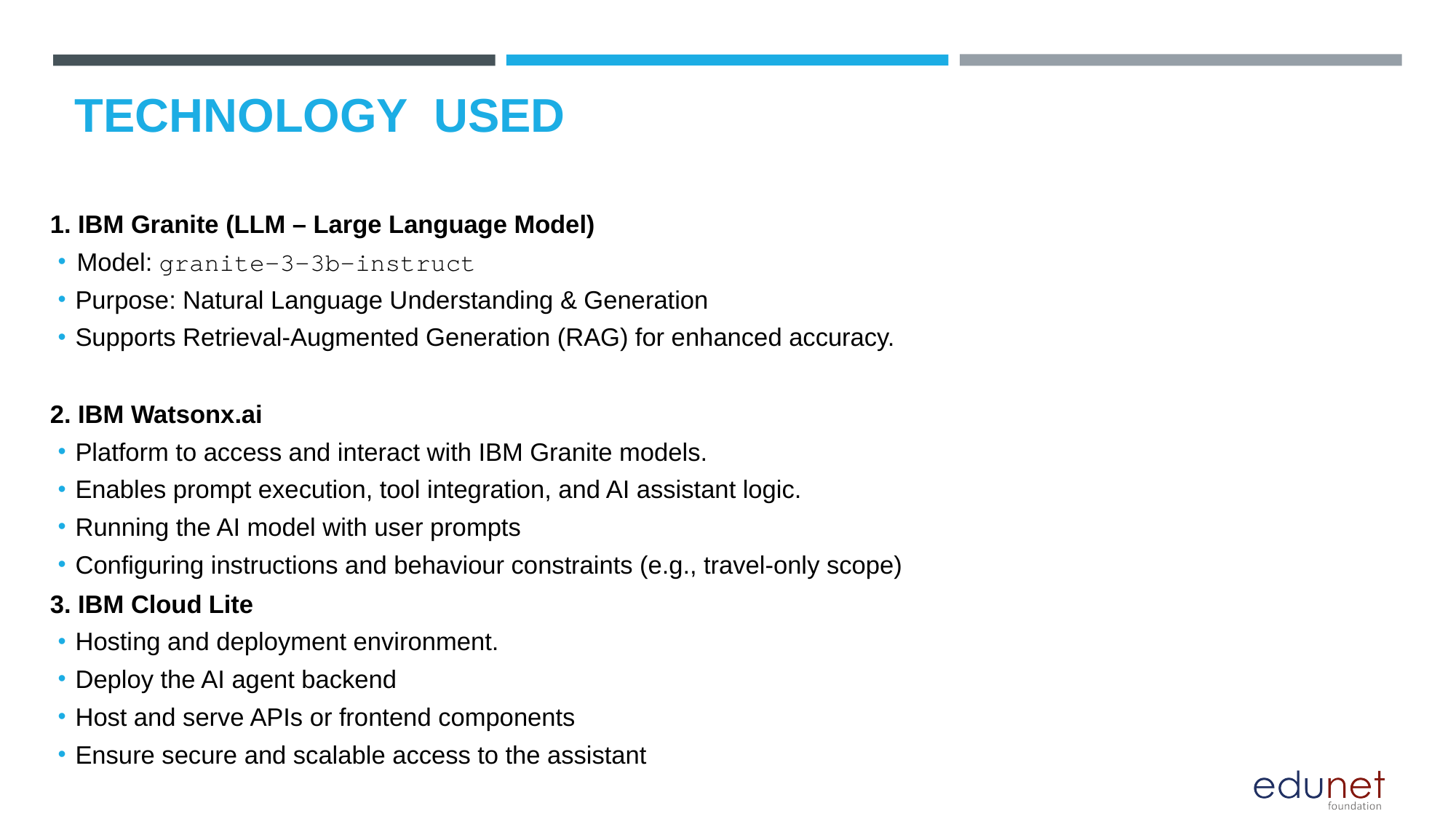

1. IBM Granite (LLM – Large Language Model)
Model: granite-3-3b-instruct
Purpose: Natural Language Understanding & Generation
Supports Retrieval-Augmented Generation (RAG) for enhanced accuracy.

2. IBM Watsonx.ai
Platform to access and interact with IBM Granite models.
Enables prompt execution, tool integration, and AI assistant logic.
Running the AI model with user prompts
Configuring instructions and behaviour constraints (e.g., travel-only scope)
3. IBM Cloud Lite
Hosting and deployment environment.
Deploy the AI agent backend
Host and serve APIs or frontend components
Ensure secure and scalable access to the assistant

# Technology  used